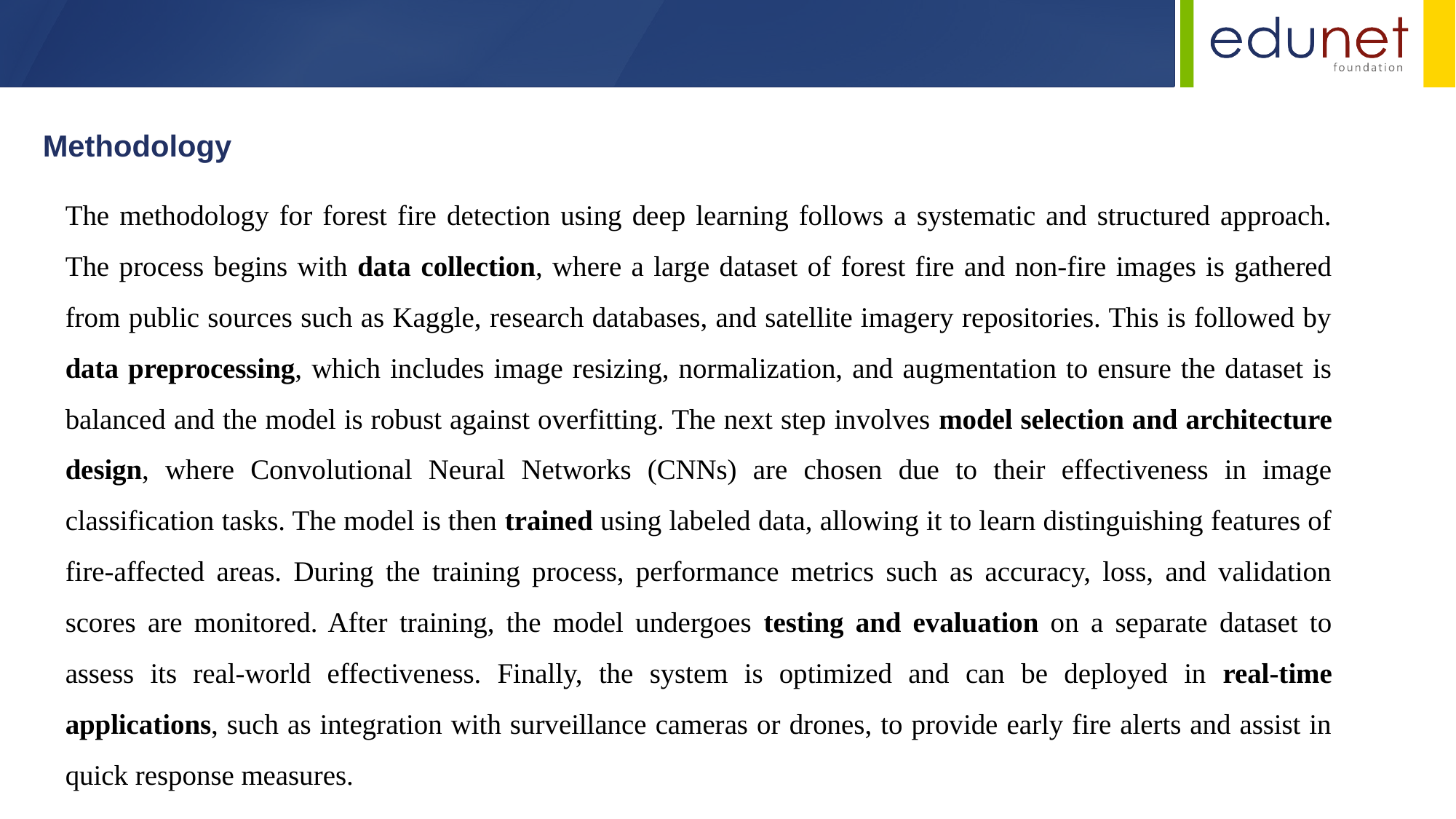

Methodology
The methodology for forest fire detection using deep learning follows a systematic and structured approach. The process begins with data collection, where a large dataset of forest fire and non-fire images is gathered from public sources such as Kaggle, research databases, and satellite imagery repositories. This is followed by data preprocessing, which includes image resizing, normalization, and augmentation to ensure the dataset is balanced and the model is robust against overfitting. The next step involves model selection and architecture design, where Convolutional Neural Networks (CNNs) are chosen due to their effectiveness in image classification tasks. The model is then trained using labeled data, allowing it to learn distinguishing features of fire-affected areas. During the training process, performance metrics such as accuracy, loss, and validation scores are monitored. After training, the model undergoes testing and evaluation on a separate dataset to assess its real-world effectiveness. Finally, the system is optimized and can be deployed in real-time applications, such as integration with surveillance cameras or drones, to provide early fire alerts and assist in quick response measures.